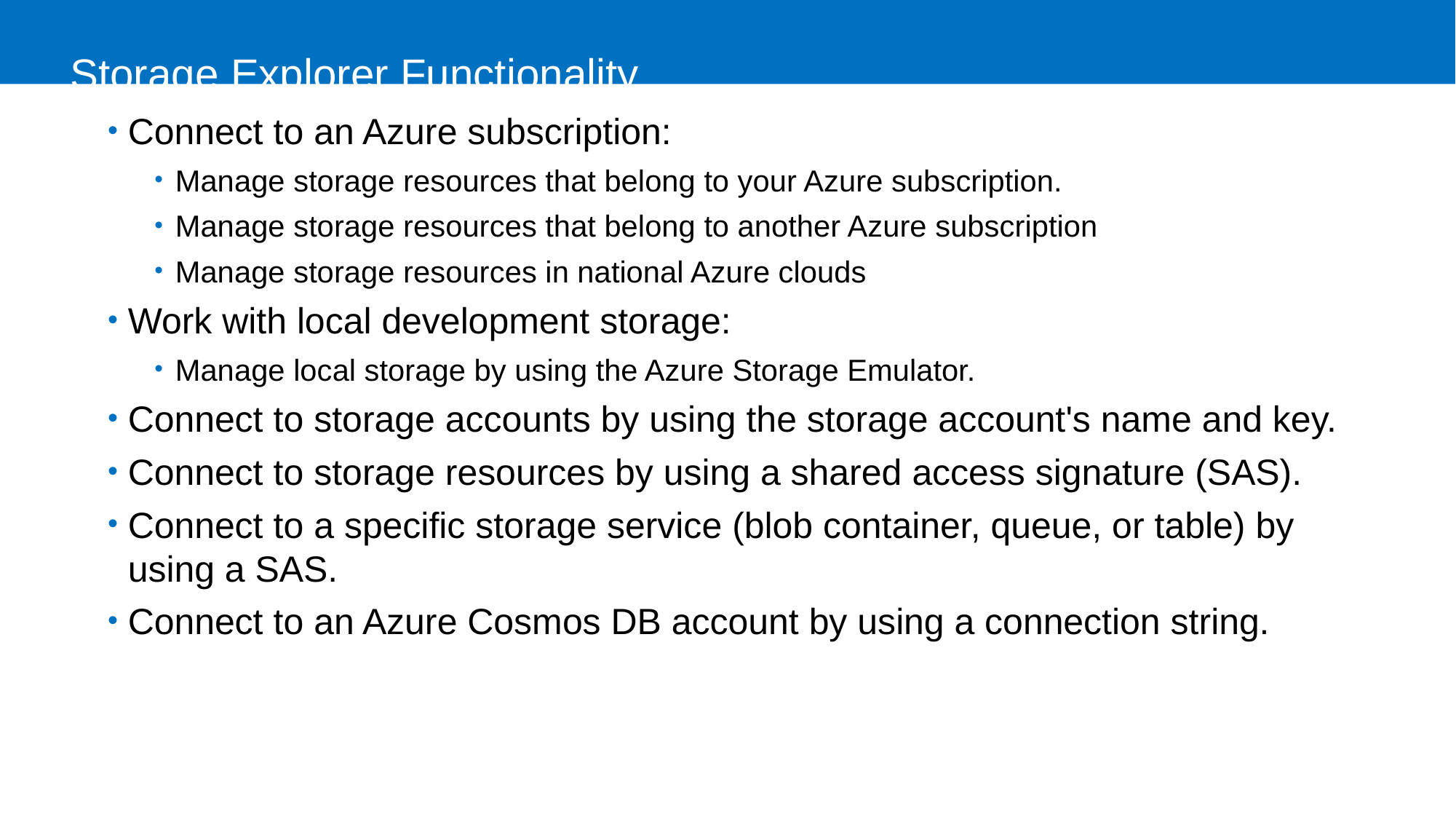

# Storage Explorer Functionality
Connect to an Azure subscription:
Manage storage resources that belong to your Azure subscription.
Manage storage resources that belong to another Azure subscription
Manage storage resources in national Azure clouds
Work with local development storage:
Manage local storage by using the Azure Storage Emulator.
Connect to storage accounts by using the storage account's name and key.
Connect to storage resources by using a shared access signature (SAS).
Connect to a specific storage service (blob container, queue, or table) by using a SAS.
Connect to an Azure Cosmos DB account by using a connection string.